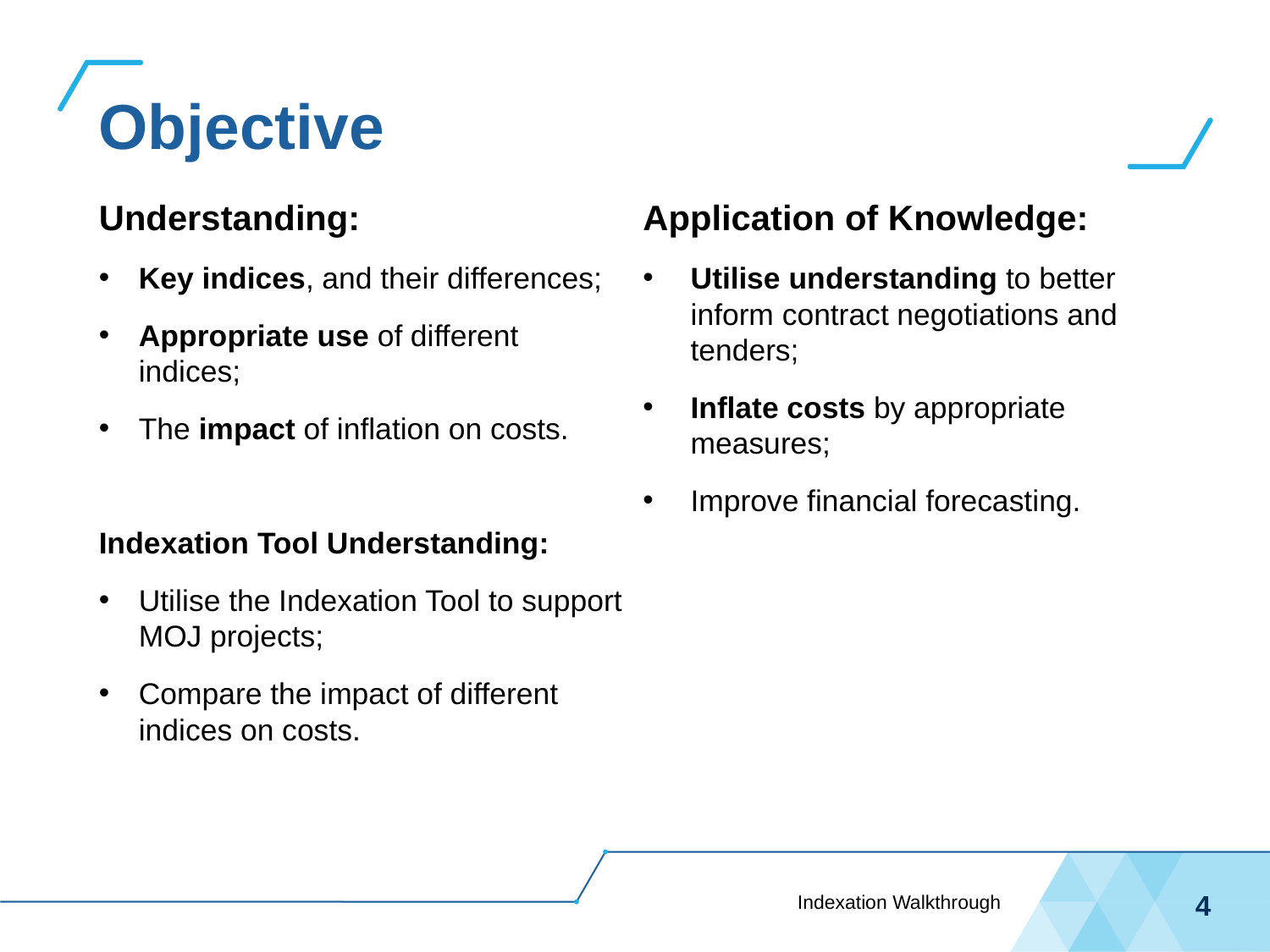

# Objective
Application of Knowledge:
Utilise understanding to better inform contract negotiations and tenders;
Inflate costs by appropriate measures;
Improve financial forecasting.

Understanding:
Key indices, and their differences;
Appropriate use of different indices;
The impact of inflation on costs.

Indexation Tool Understanding:
Utilise the Indexation Tool to support MOJ projects;
Compare the impact of different indices on costs.
Indexation Walkthrough
4